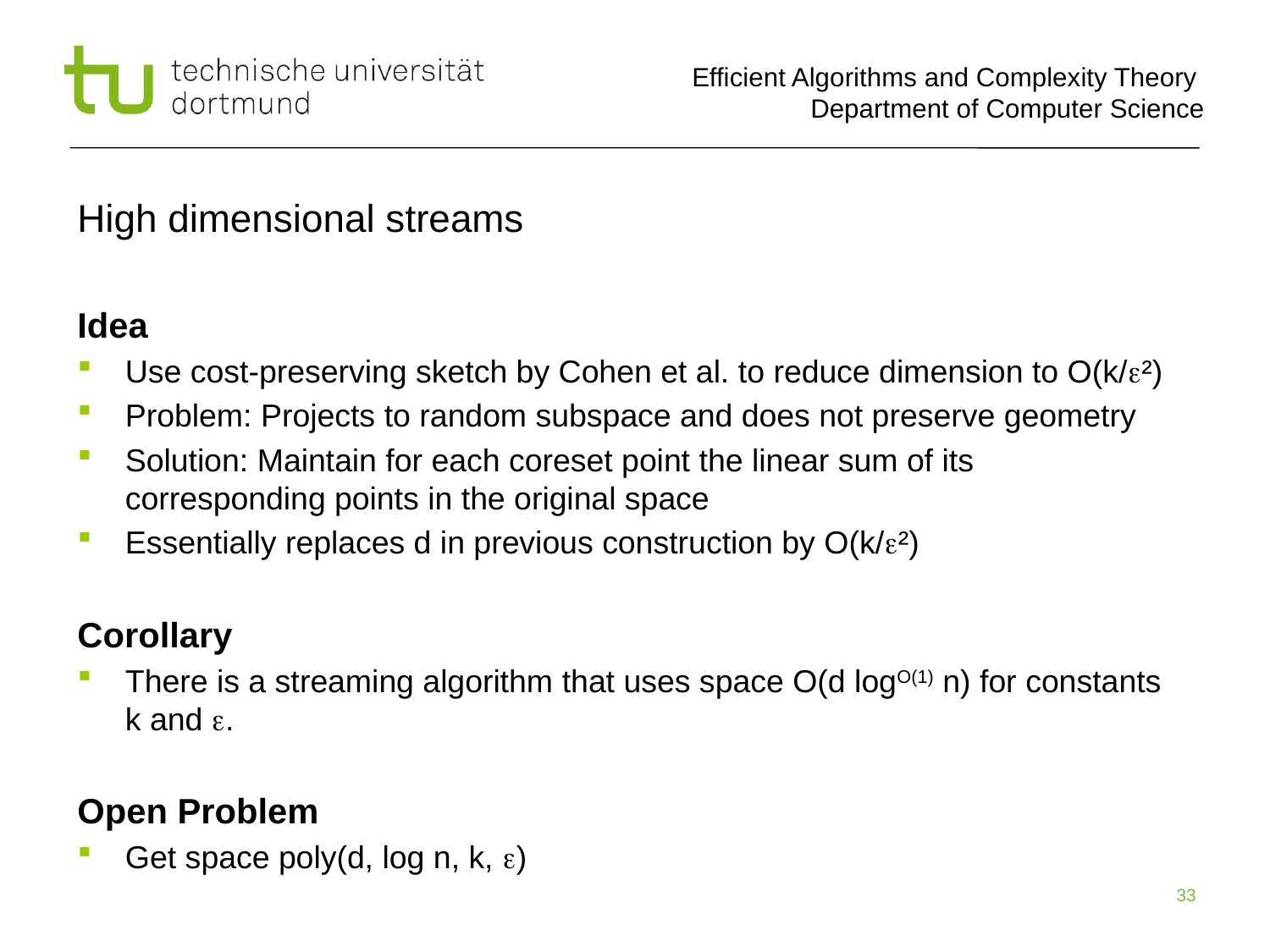

# High dimensional streams
Idea
Use cost-preserving sketch by Cohen et al. to reduce dimension to O(k/ε²)
Problem: Projects to random subspace and does not preserve geometry
Solution: Maintain for each coreset point the linear sum of its corresponding points in the original space
Essentially replaces d in previous construction by O(k/ε²)

Corollary
There is a streaming algorithm that uses space O(d logO(1) n) for constants k and ε.

Open Problem
Get space poly(d, log n, k, ε)